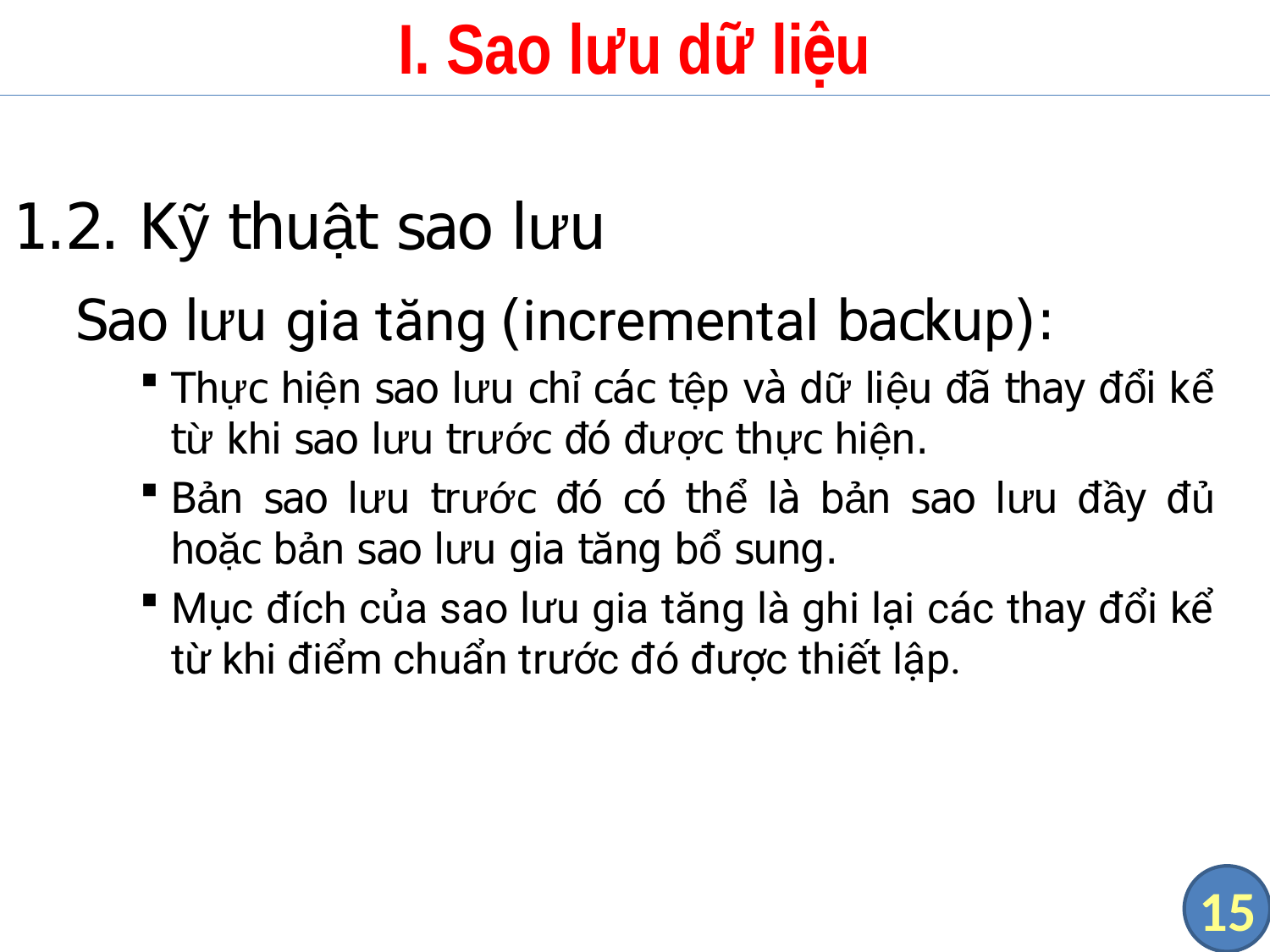

# I. Sao lưu dữ liệu
1.2. Kỹ thuật sao lưu
Sao lưu gia tăng (incremental backup):
Thực hiện sao lưu chỉ các tệp và dữ liệu đã thay đổi kể từ khi sao lưu trước đó được thực hiện.
Bản sao lưu trước đó có thể là bản sao lưu đầy đủ hoặc bản sao lưu gia tăng bổ sung.
Mục đích của sao lưu gia tăng là ghi lại các thay đổi kể từ khi điểm chuẩn trước đó được thiết lập.

15